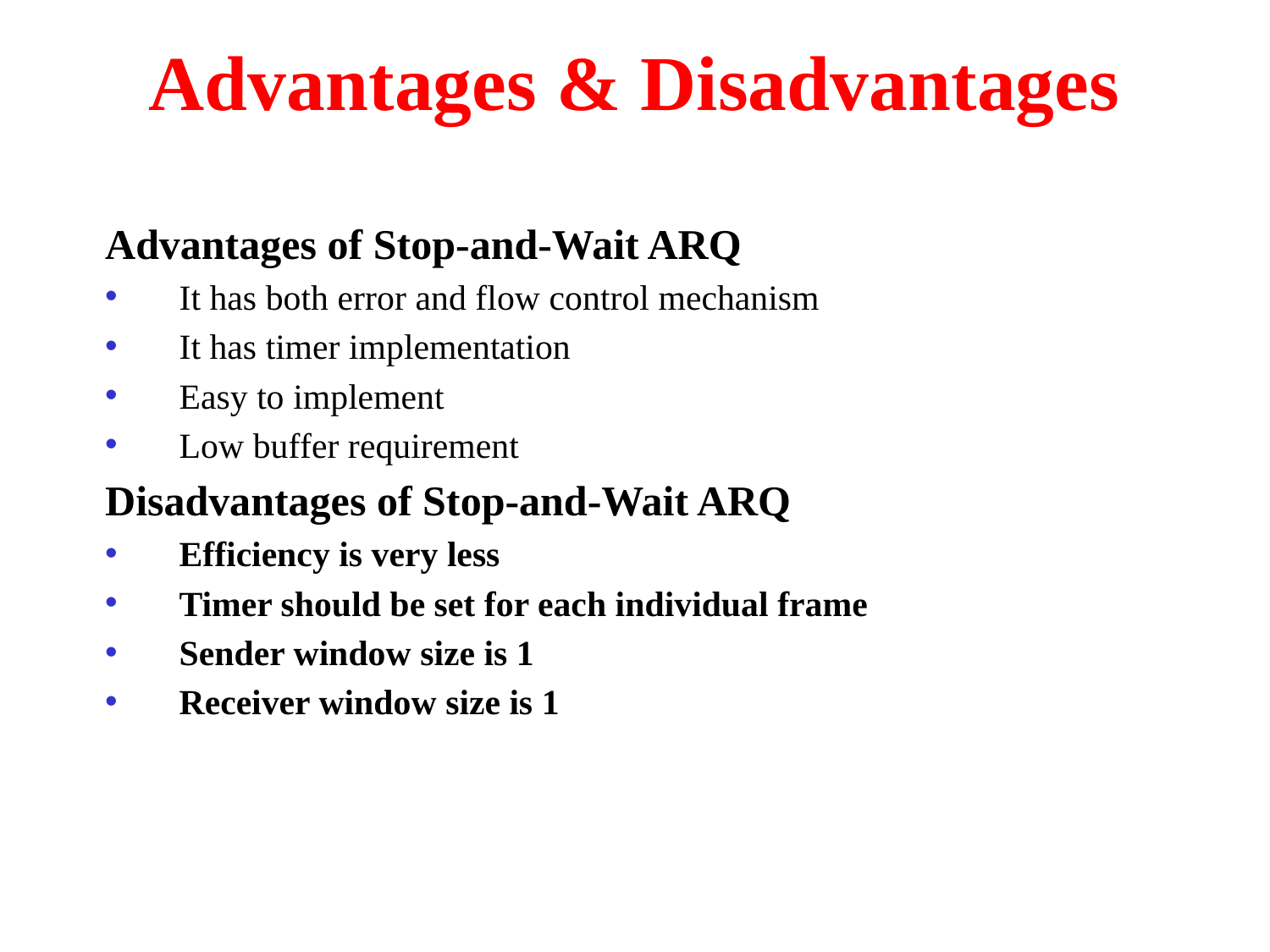

# Advantages & Disadvantages
      Advantages of Stop-and-Wait ARQ
It has both error and flow control mechanism
It has timer implementation
Easy to implement
Low buffer requirement
Disadvantages of Stop-and-Wait ARQ
Efficiency is very less
Timer should be set for each individual frame
Sender window size is 1
Receiver window size is 1